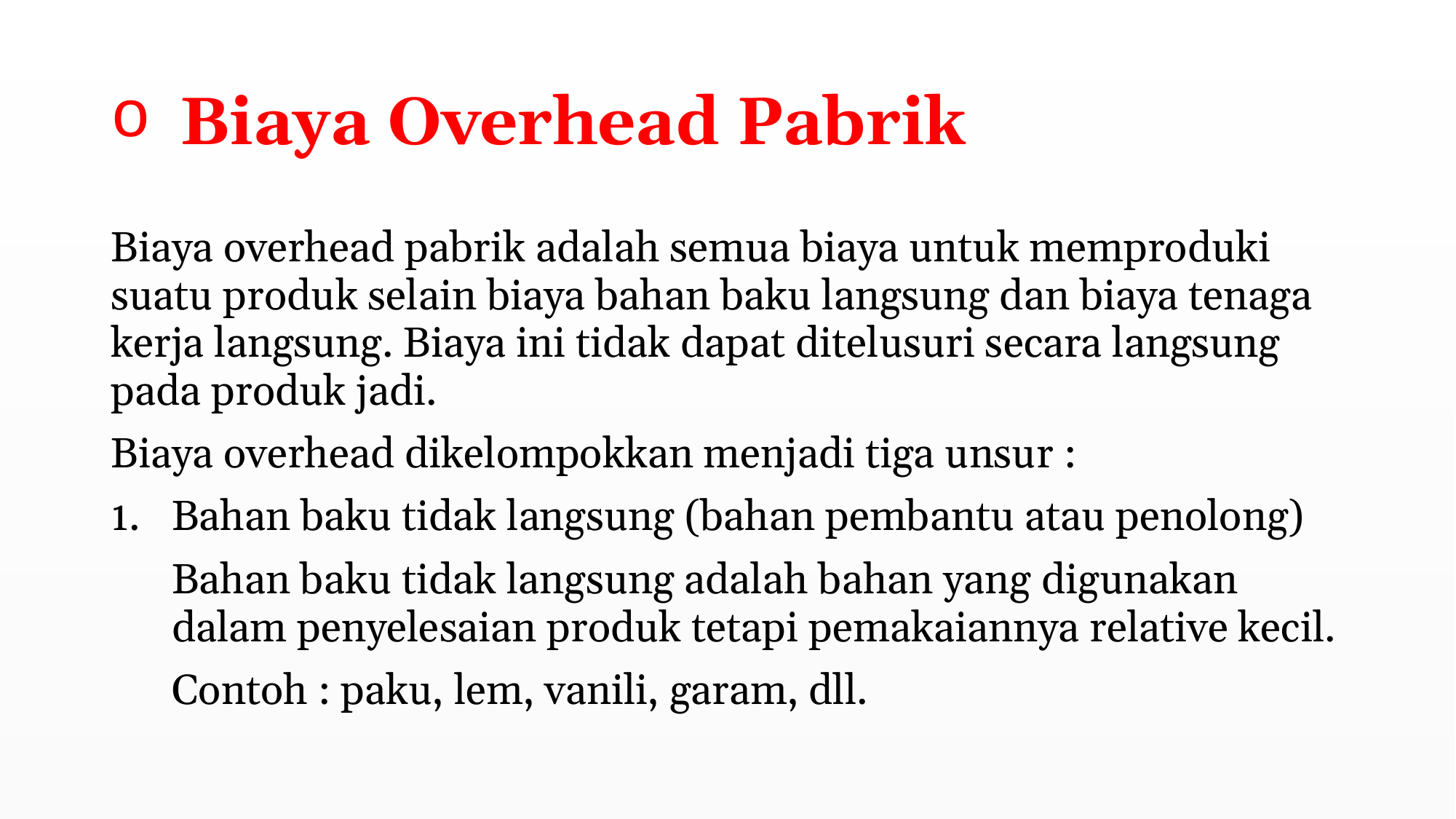

# Biaya Overhead Pabrik
Biaya overhead pabrik adalah semua biaya untuk memproduki suatu produk selain biaya bahan baku langsung dan biaya tenaga kerja langsung. Biaya ini tidak dapat ditelusuri secara langsung pada produk jadi.
Biaya overhead dikelompokkan menjadi tiga unsur :
Bahan baku tidak langsung (bahan pembantu atau penolong)
Bahan baku tidak langsung adalah bahan yang digunakan dalam penyelesaian produk tetapi pemakaiannya relative kecil.
Contoh : paku, lem, vanili, garam, dll.